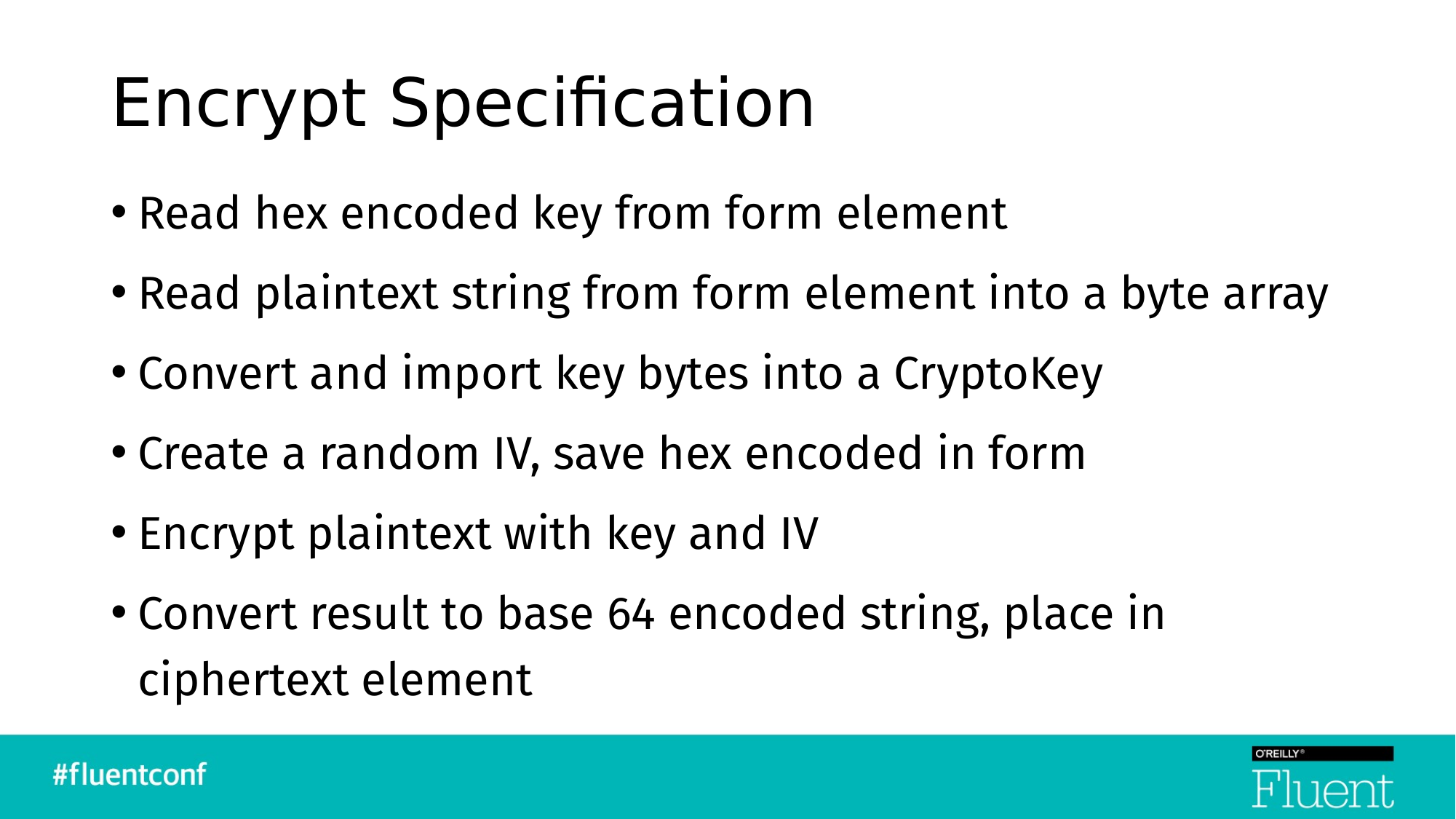

# Encrypt Specification
Read hex encoded key from form element
Read plaintext string from form element into a byte array
Convert and import key bytes into a CryptoKey
Create a random IV, save hex encoded in form
Encrypt plaintext with key and IV
Convert result to base 64 encoded string, place in ciphertext element